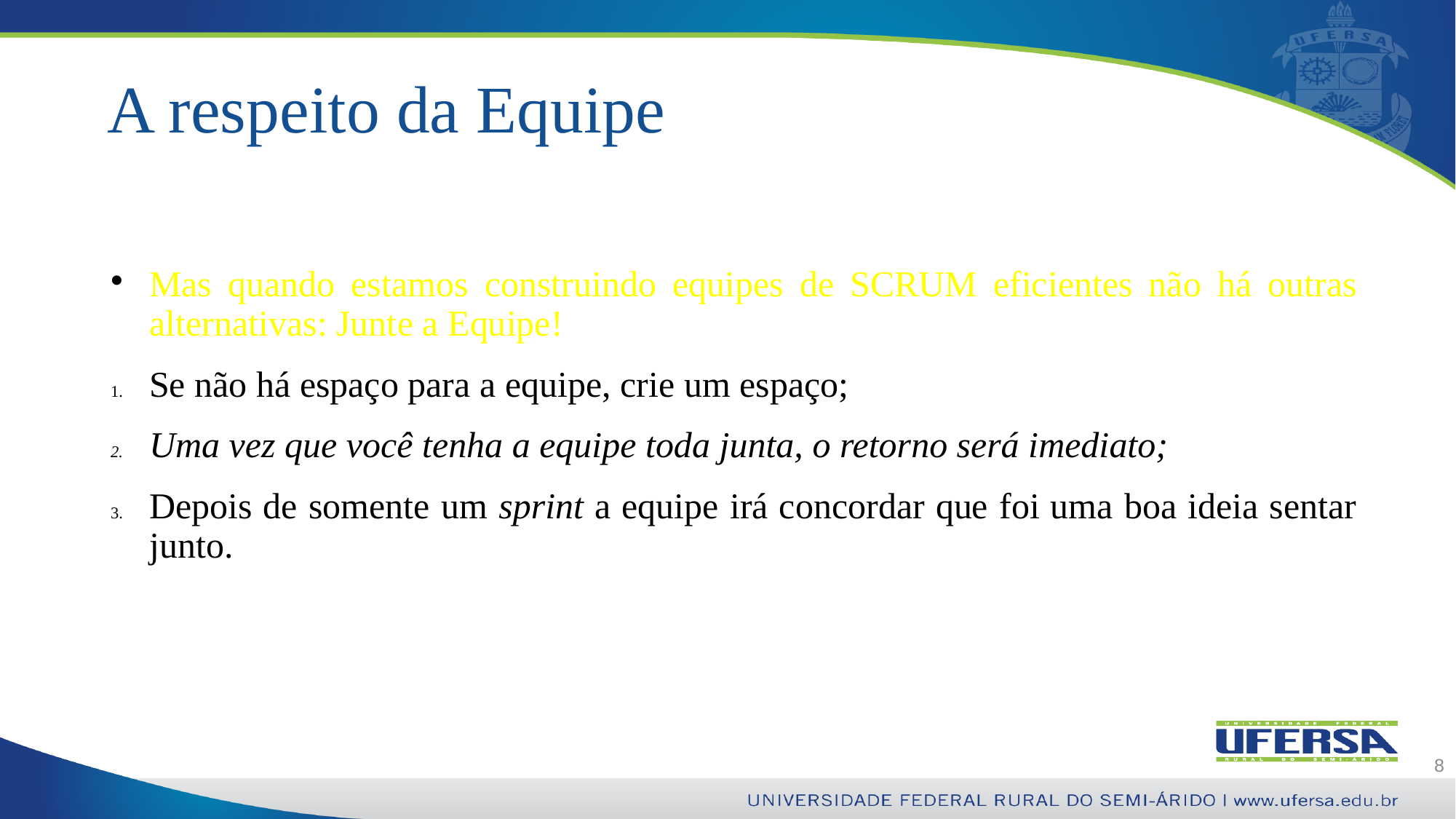

# A respeito da Equipe
Mas quando estamos construindo equipes de SCRUM eficientes não há outras alternativas: Junte a Equipe!
Se não há espaço para a equipe, crie um espaço;
Uma vez que você tenha a equipe toda junta, o retorno será imediato;
Depois de somente um sprint a equipe irá concordar que foi uma boa ideia sentar junto.
8